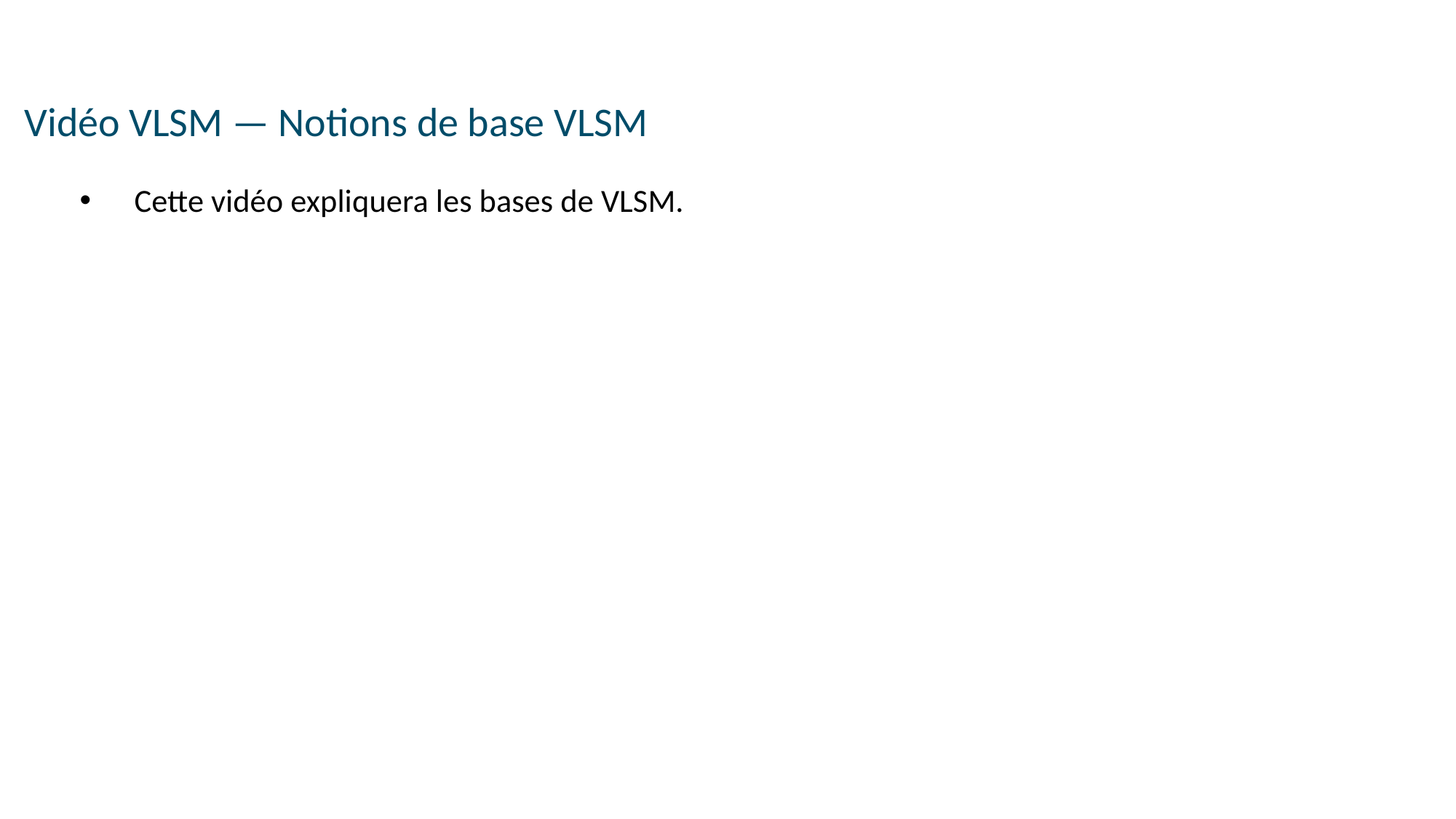

# Vidéo VLSM — Notions de base VLSM
Cette vidéo expliquera les bases de VLSM.